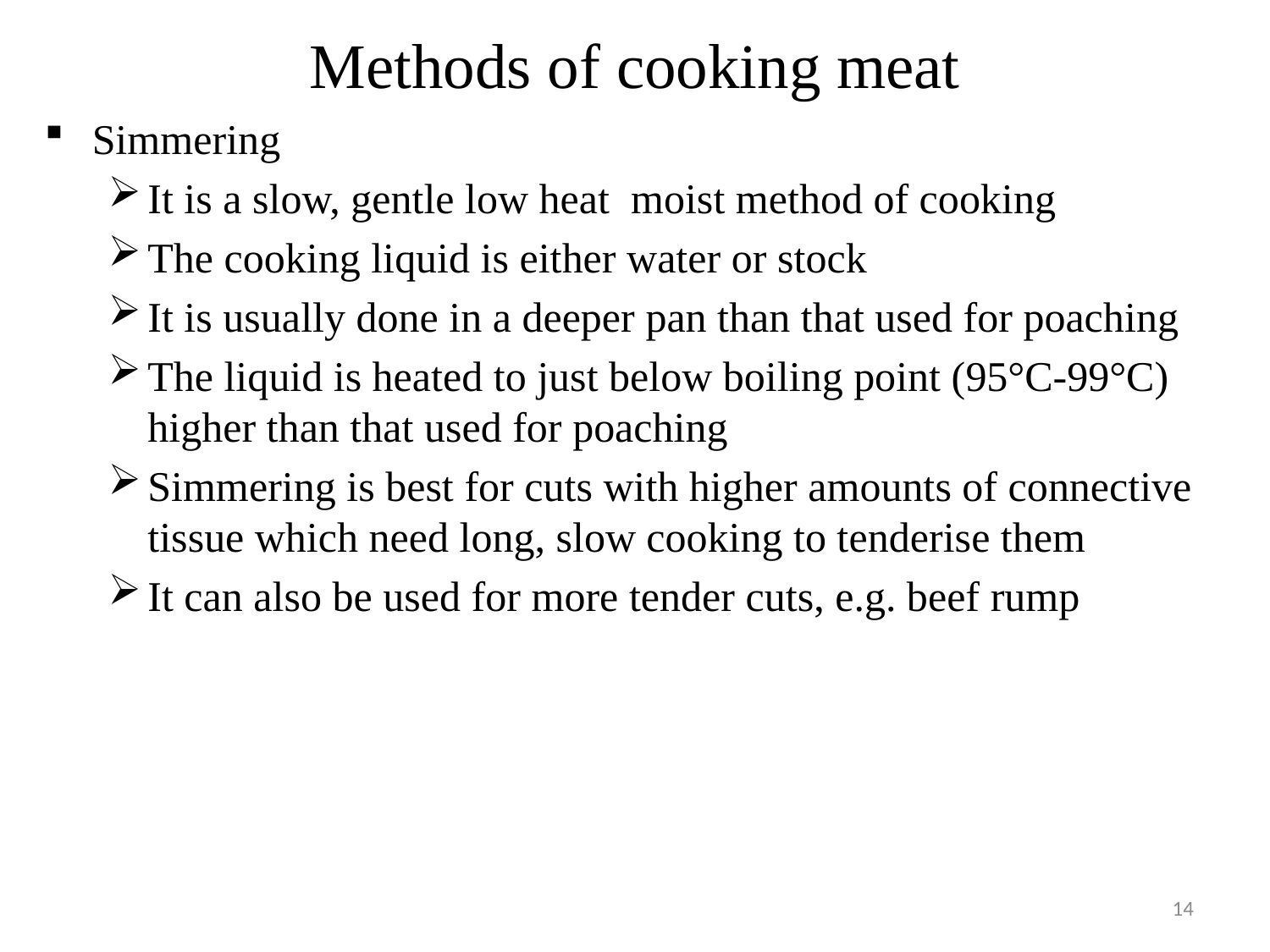

# Methods of cooking meat
Simmering
It is a slow, gentle low heat  moist method of cooking
The cooking liquid is either water or stock
It is usually done in a deeper pan than that used for poaching
The liquid is heated to just below boiling point (95°C-99°C) higher than that used for poaching
Simmering is best for cuts with higher amounts of connective tissue which need long, slow cooking to tenderise them
It can also be used for more tender cuts, e.g. beef rump

14